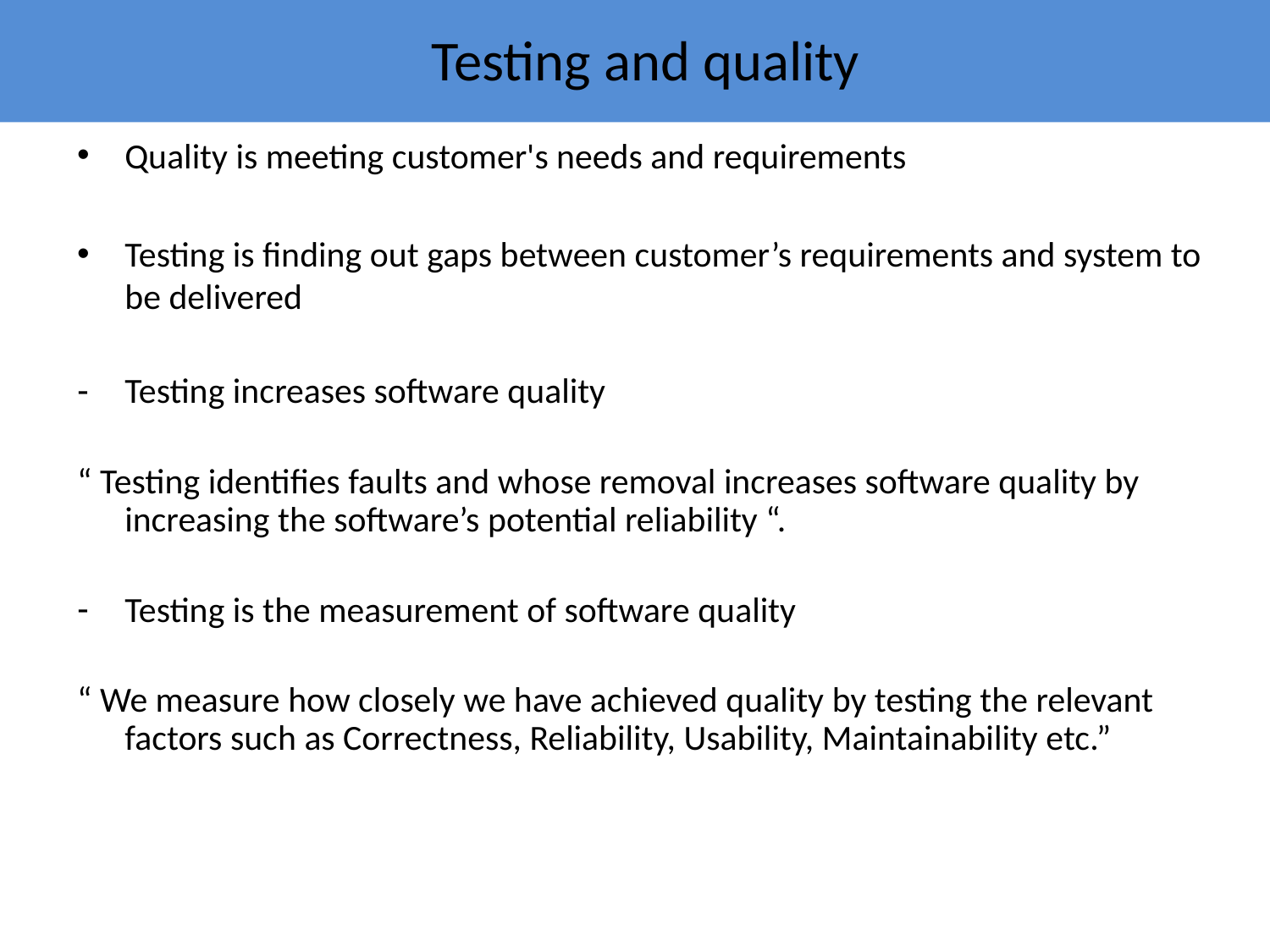

# Testing and quality
Quality is meeting customer's needs and requirements

Testing is finding out gaps between customer’s requirements and system to be delivered

Testing increases software quality

“ Testing identifies faults and whose removal increases software quality by increasing the software’s potential reliability “.

Testing is the measurement of software quality

“ We measure how closely we have achieved quality by testing the relevant factors such as Correctness, Reliability, Usability, Maintainability etc.”